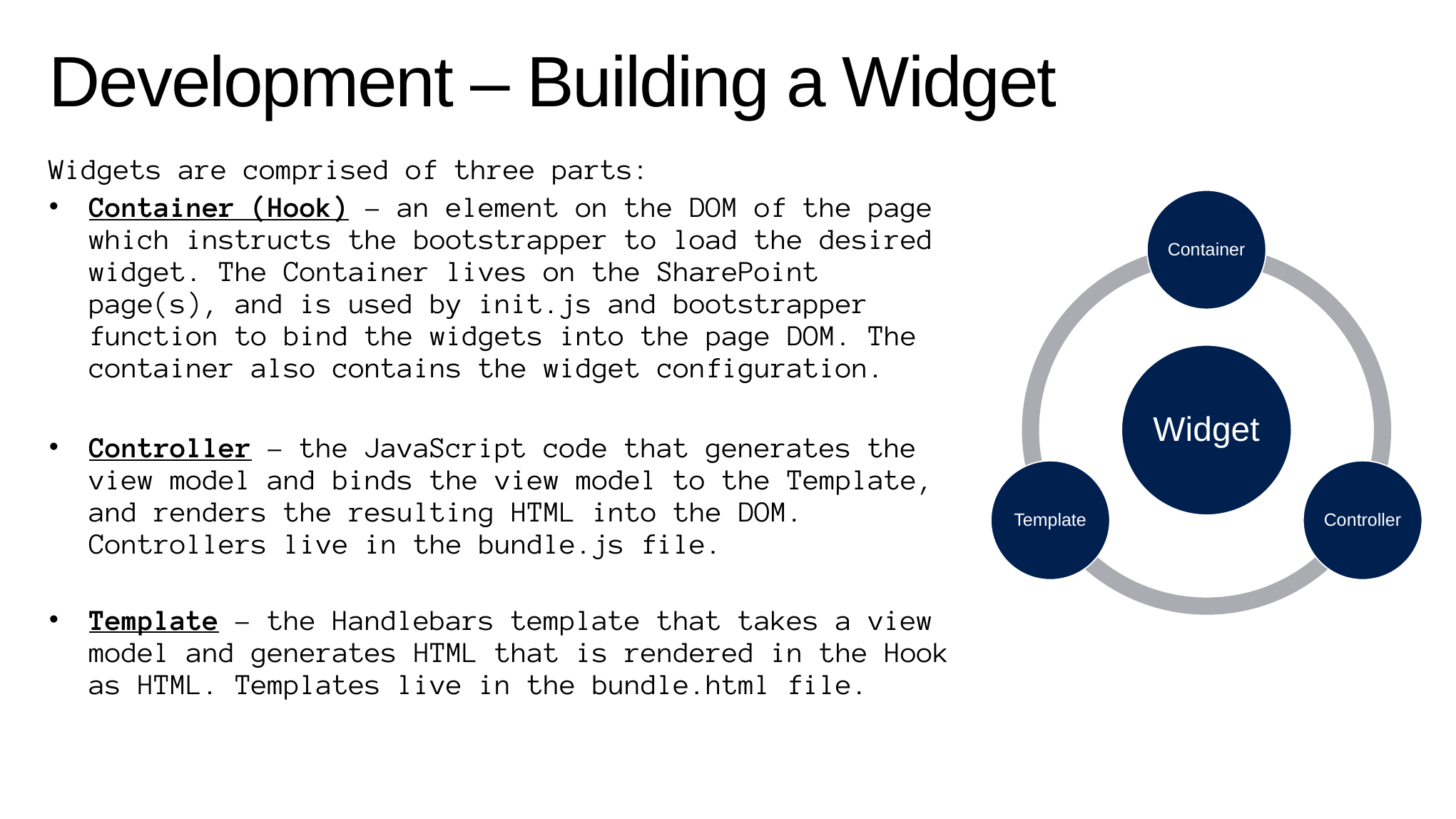

# Development – Building a Widget
Widgets are comprised of three parts:
Container (Hook) – an element on the DOM of the page which instructs the bootstrapper to load the desired widget. The Container lives on the SharePoint page(s), and is used by init.js and bootstrapper function to bind the widgets into the page DOM. The container also contains the widget configuration.

Controller – the JavaScript code that generates the view model and binds the view model to the Template, and renders the resulting HTML into the DOM. Controllers live in the bundle.js file.

Template – the Handlebars template that takes a view model and generates HTML that is rendered in the Hook as HTML. Templates live in the bundle.html file.

Widget
Container
Controller
Template